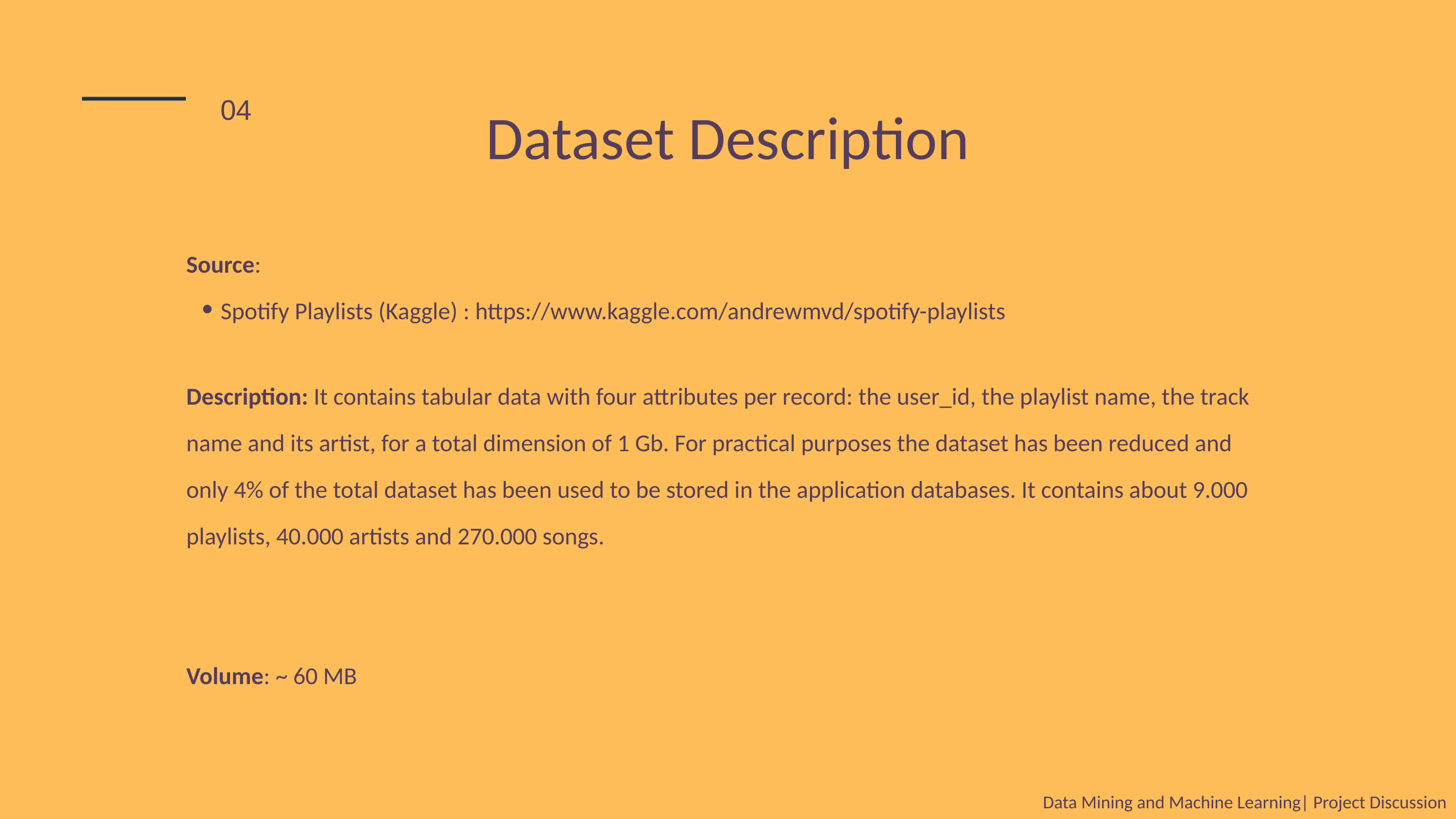

04

Dataset Description
Source:
Spotify Playlists (Kaggle) : https://www.kaggle.com/andrewmvd/spotify-playlists

Description: It contains tabular data with four attributes per record: the user_id, the playlist name, the track name and its artist, for a total dimension of 1 Gb. For practical purposes the dataset has been reduced and only 4% of the total dataset has been used to be stored in the application databases. It contains about 9.000 playlists, 40.000 artists and 270.000 songs.

Volume: ~ 60 MB
Data Mining and Machine Learning| Project Discussion